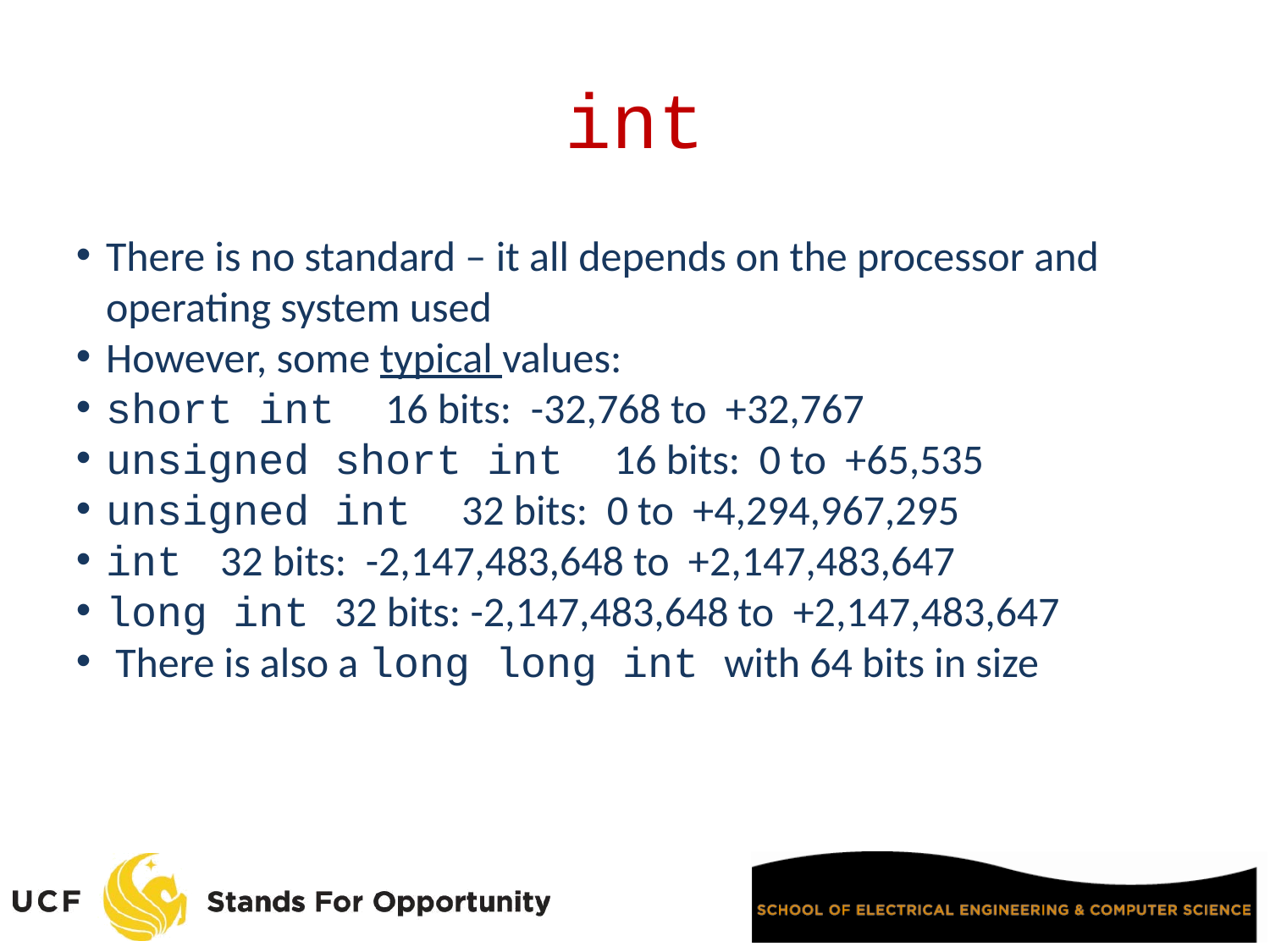

int
There is no standard – it all depends on the processor and operating system used
However, some typical values:
short int  16 bits:  -32,768 to  +32,767
unsigned short int  16 bits:  0 to  +65,535
unsigned int  32 bits:  0 to  +4,294,967,295
int    32 bits:  -2,147,483,648 to  +2,147,483,647
long int 32 bits: -2,147,483,648 to  +2,147,483,647
 There is also a long long int with 64 bits in size